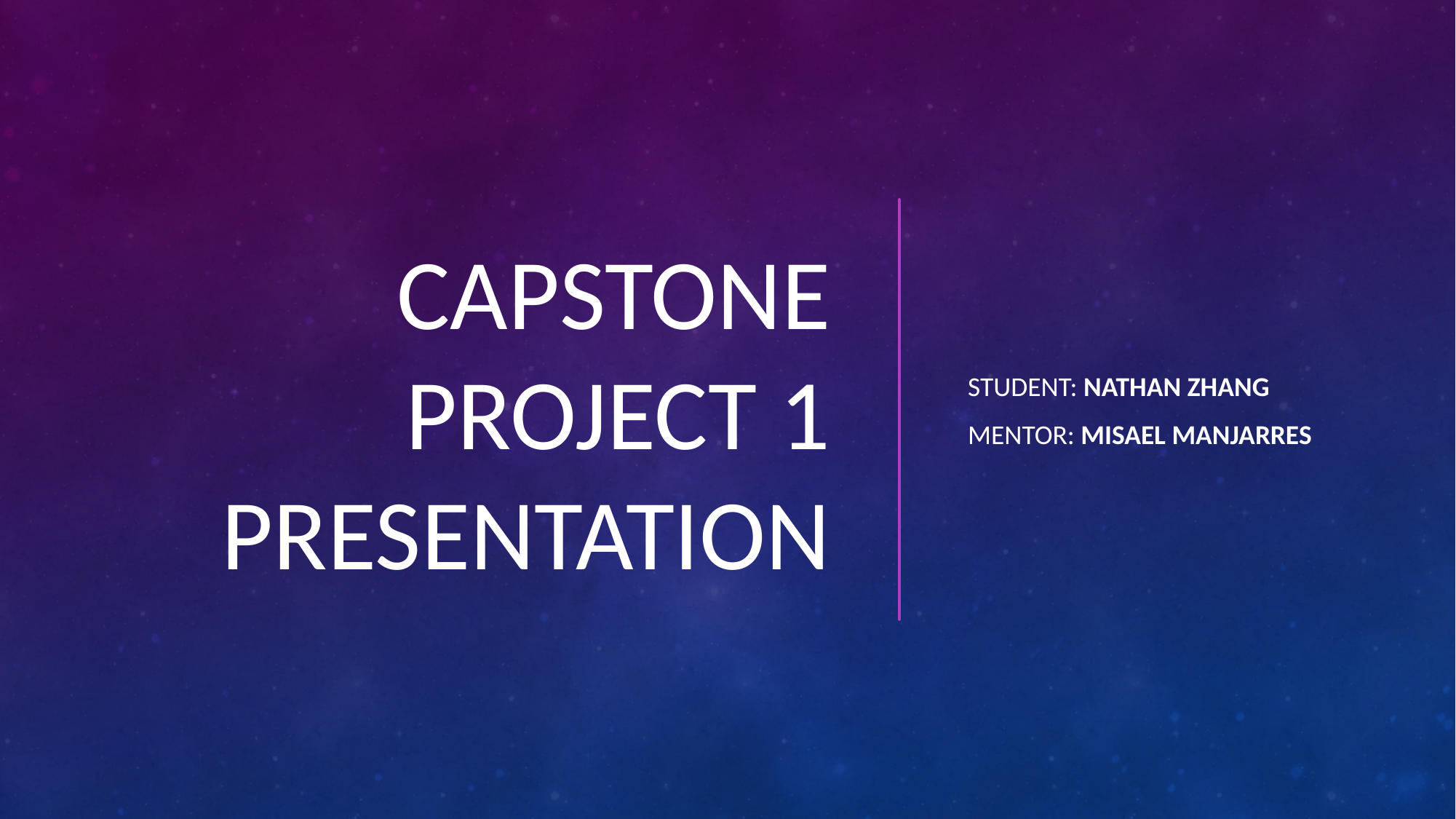

# Capstone project 1 presentation
Student: Nathan zhang
Mentor: Misael Manjarres